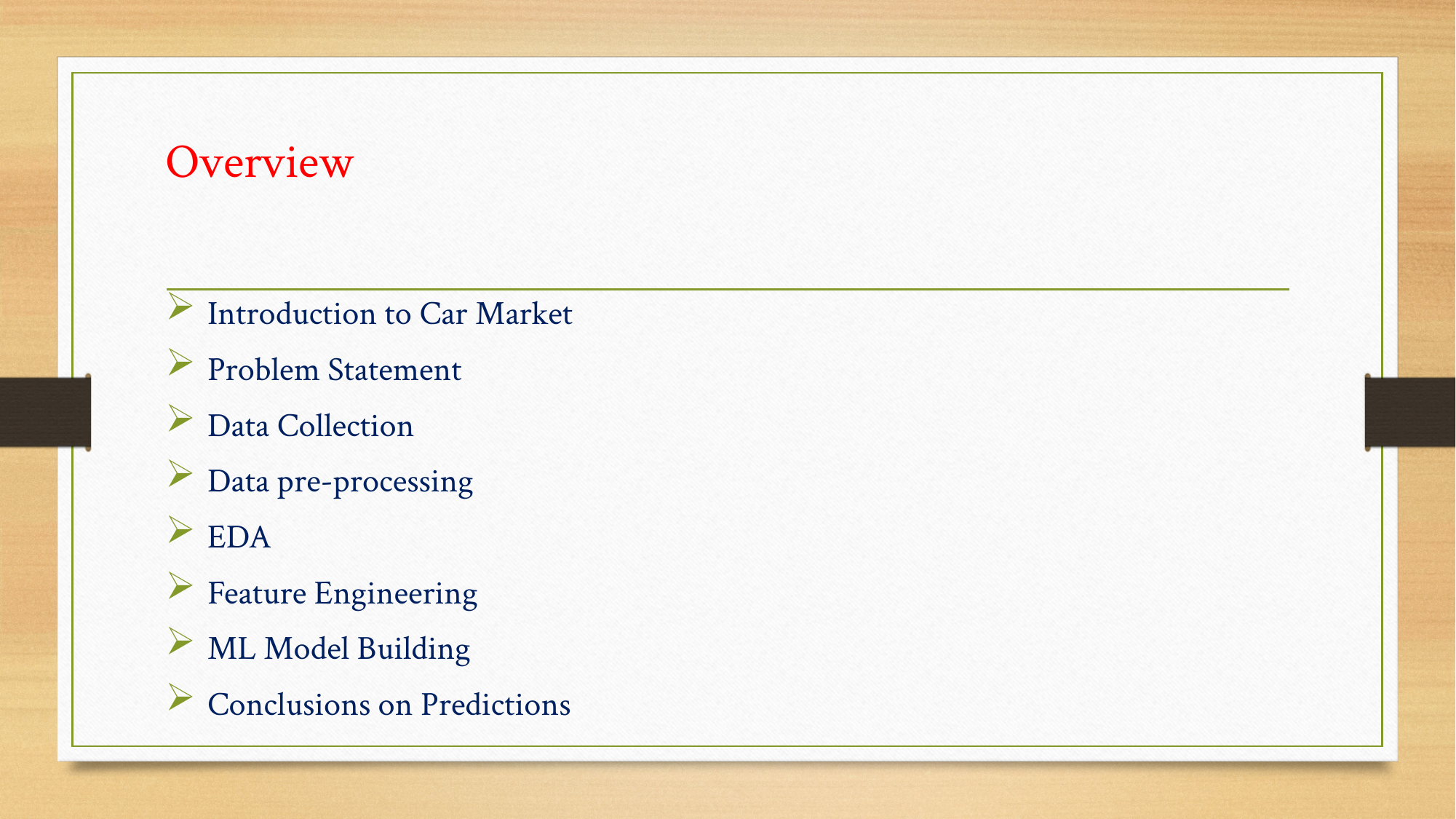

# Overview
 Introduction to Car Market
 Problem Statement
 Data Collection
 Data pre-processing
 EDA
 Feature Engineering
 ML Model Building
 Conclusions on Predictions